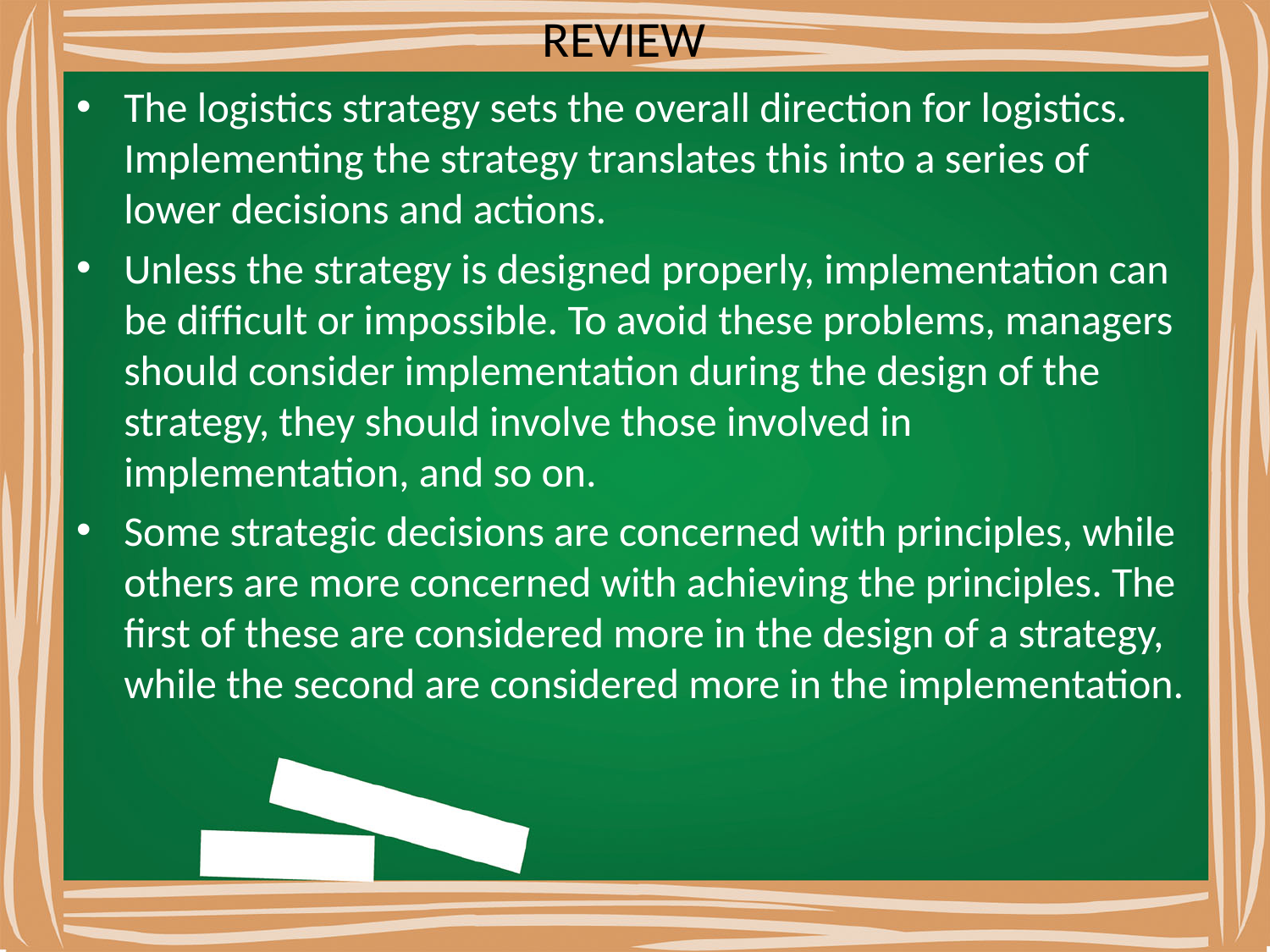

# REVIEW
The logistics strategy sets the overall direction for logistics. Implementing the strategy translates this into a series of lower decisions and actions.
Unless the strategy is designed properly, implementation can be difﬁcult or impossible. To avoid these problems, managers should consider implementation during the design of the strategy, they should involve those involved in implementation, and so on.
Some strategic decisions are concerned with principles, while others are more concerned with achieving the principles. The ﬁrst of these are considered more in the design of a strategy, while the second are considered more in the implementation.